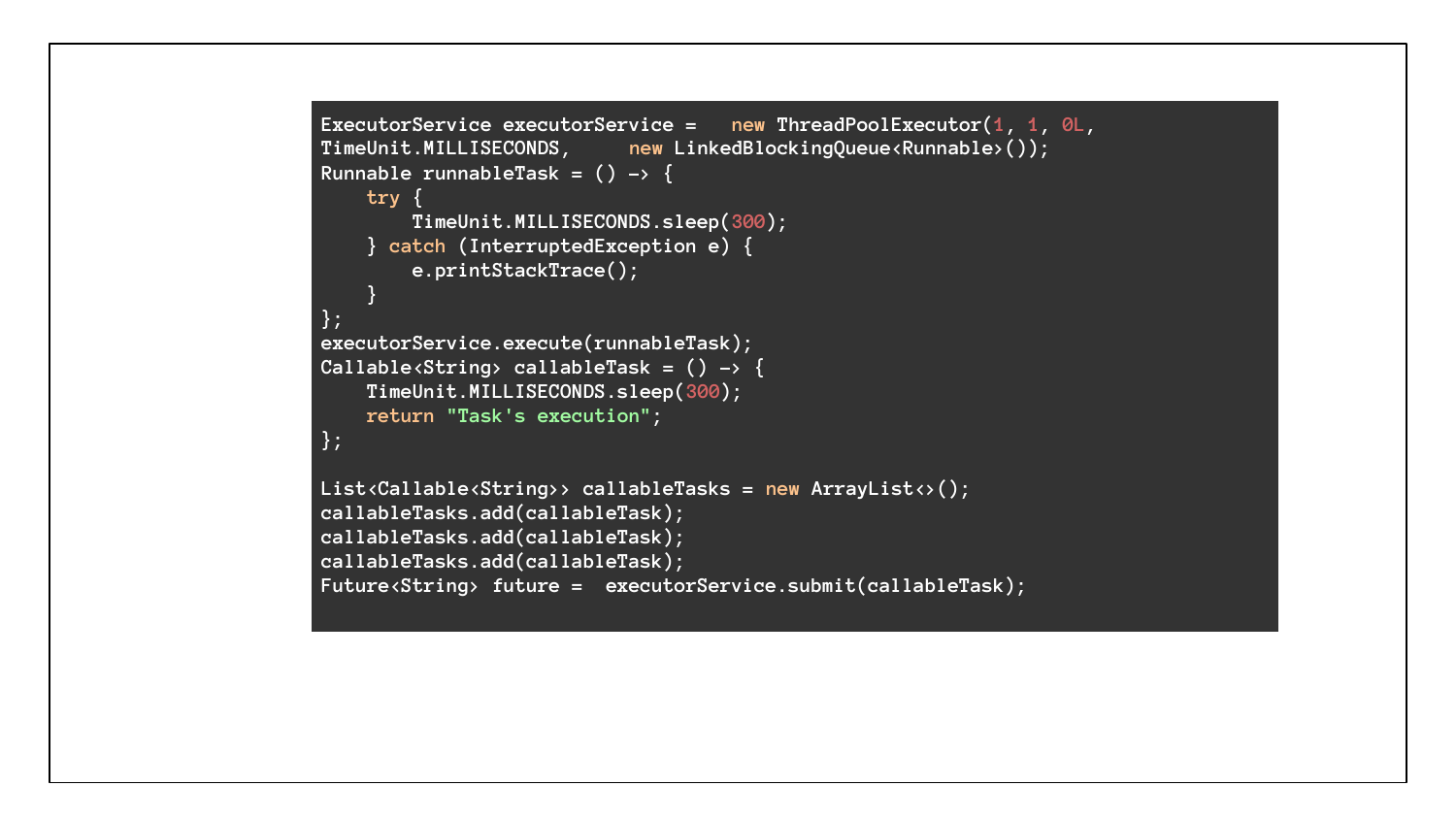

| ExecutorService executorService = new ThreadPoolExecutor(1, 1, 0L, TimeUnit.MILLISECONDS, new LinkedBlockingQueue<Runnable>()); Runnable runnableTask = () -> { try { TimeUnit.MILLISECONDS.sleep(300); } catch (InterruptedException e) { e.printStackTrace(); } }; executorService.execute(runnableTask); Callable<String> callableTask = () -> { TimeUnit.MILLISECONDS.sleep(300); return "Task's execution"; }; List<Callable<String>> callableTasks = new ArrayList<>(); callableTasks.add(callableTask); callableTasks.add(callableTask); callableTasks.add(callableTask); Future<String> future = executorService.submit(callableTask); |
| --- |